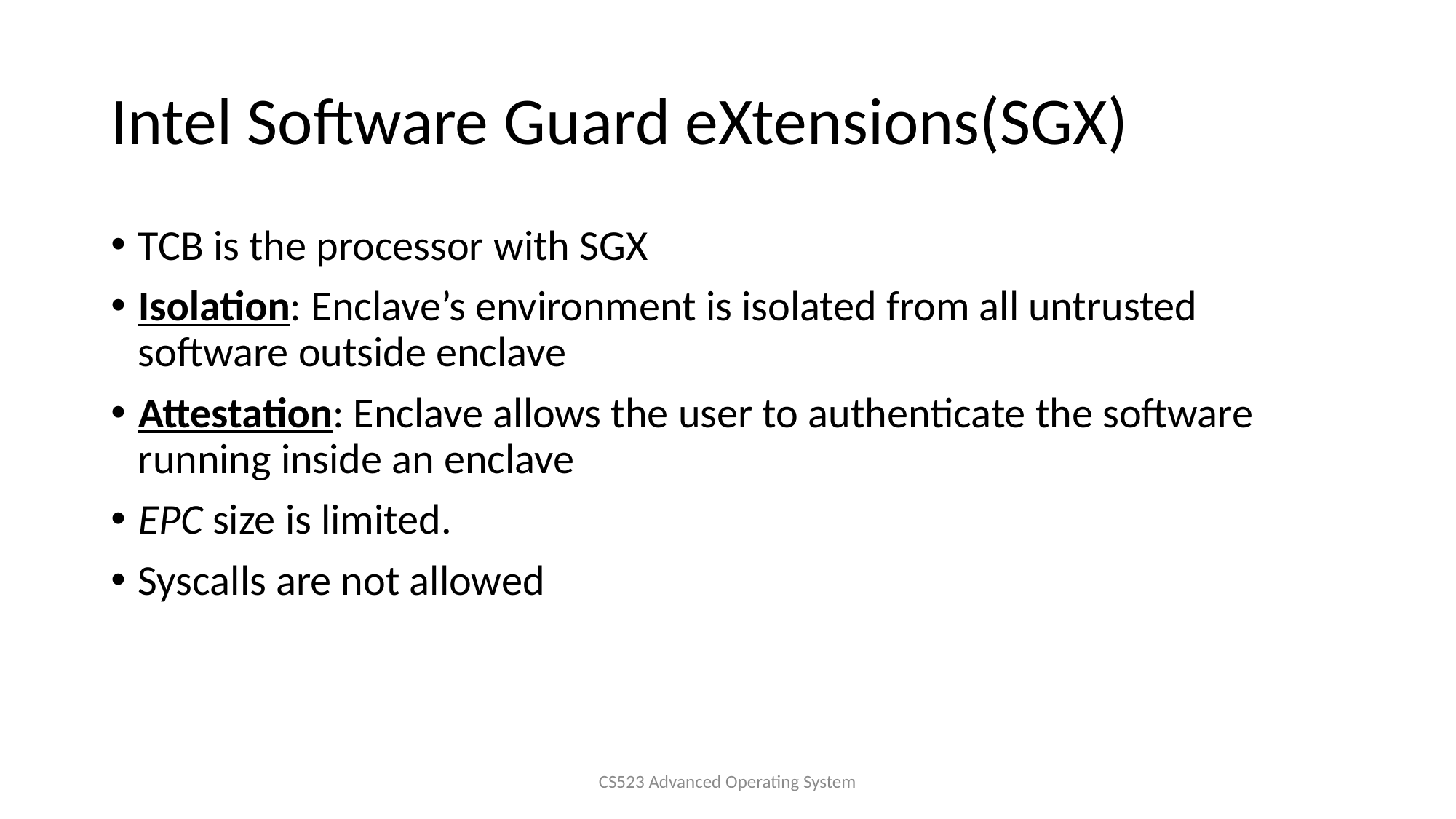

# Intel Software Guard eXtensions(SGX)
TCB is the processor with SGX
Isolation: Enclave’s environment is isolated from all untrusted software outside enclave
Attestation: Enclave allows the user to authenticate the software running inside an enclave
EPC size is limited.
Syscalls are not allowed
CS523 Advanced Operating System